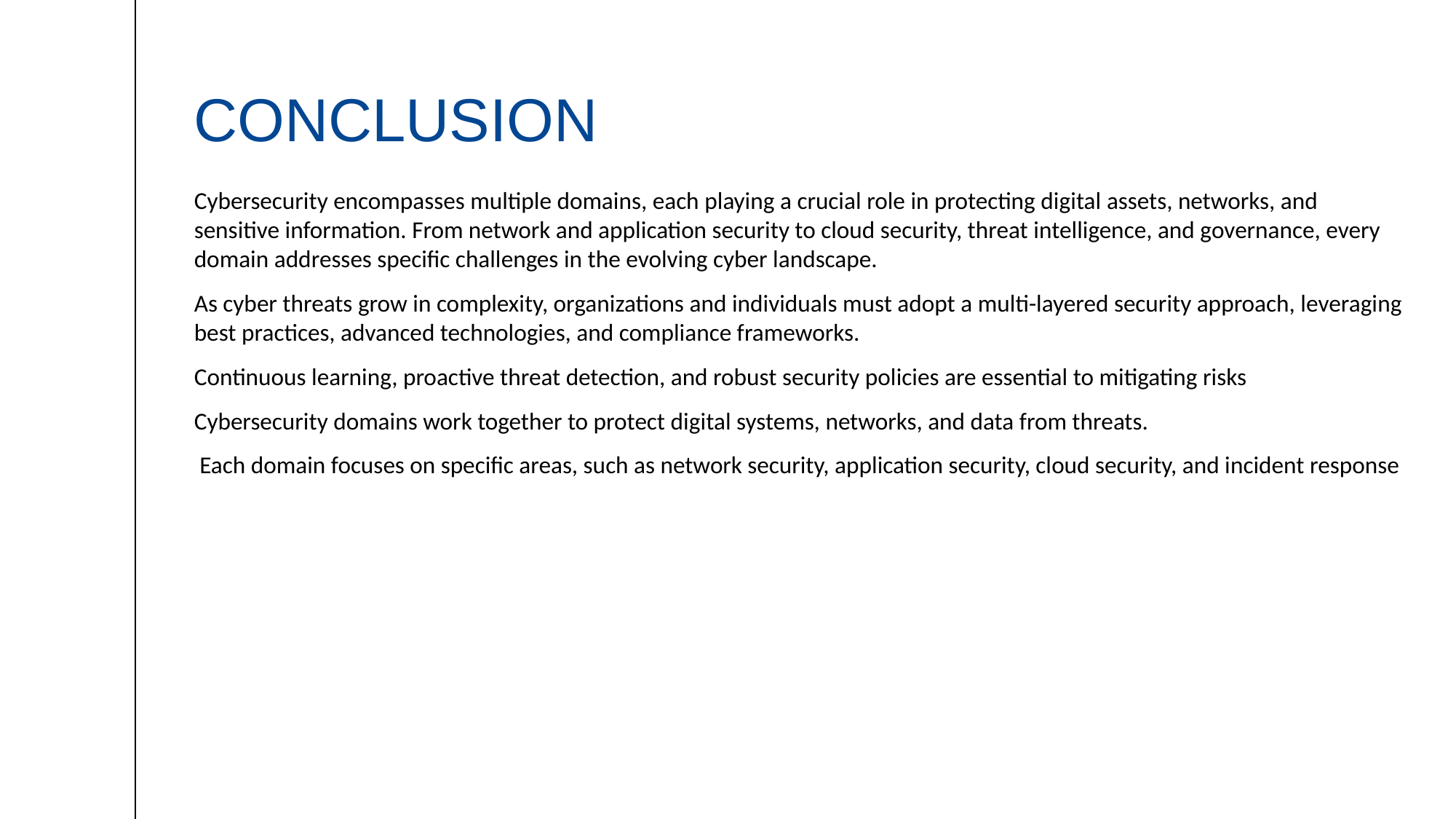

# conclusion
Cybersecurity encompasses multiple domains, each playing a crucial role in protecting digital assets, networks, and sensitive information. From network and application security to cloud security, threat intelligence, and governance, every domain addresses specific challenges in the evolving cyber landscape.
As cyber threats grow in complexity, organizations and individuals must adopt a multi-layered security approach, leveraging best practices, advanced technologies, and compliance frameworks.
Continuous learning, proactive threat detection, and robust security policies are essential to mitigating risks
Cybersecurity domains work together to protect digital systems, networks, and data from threats.
 Each domain focuses on specific areas, such as network security, application security, cloud security, and incident response